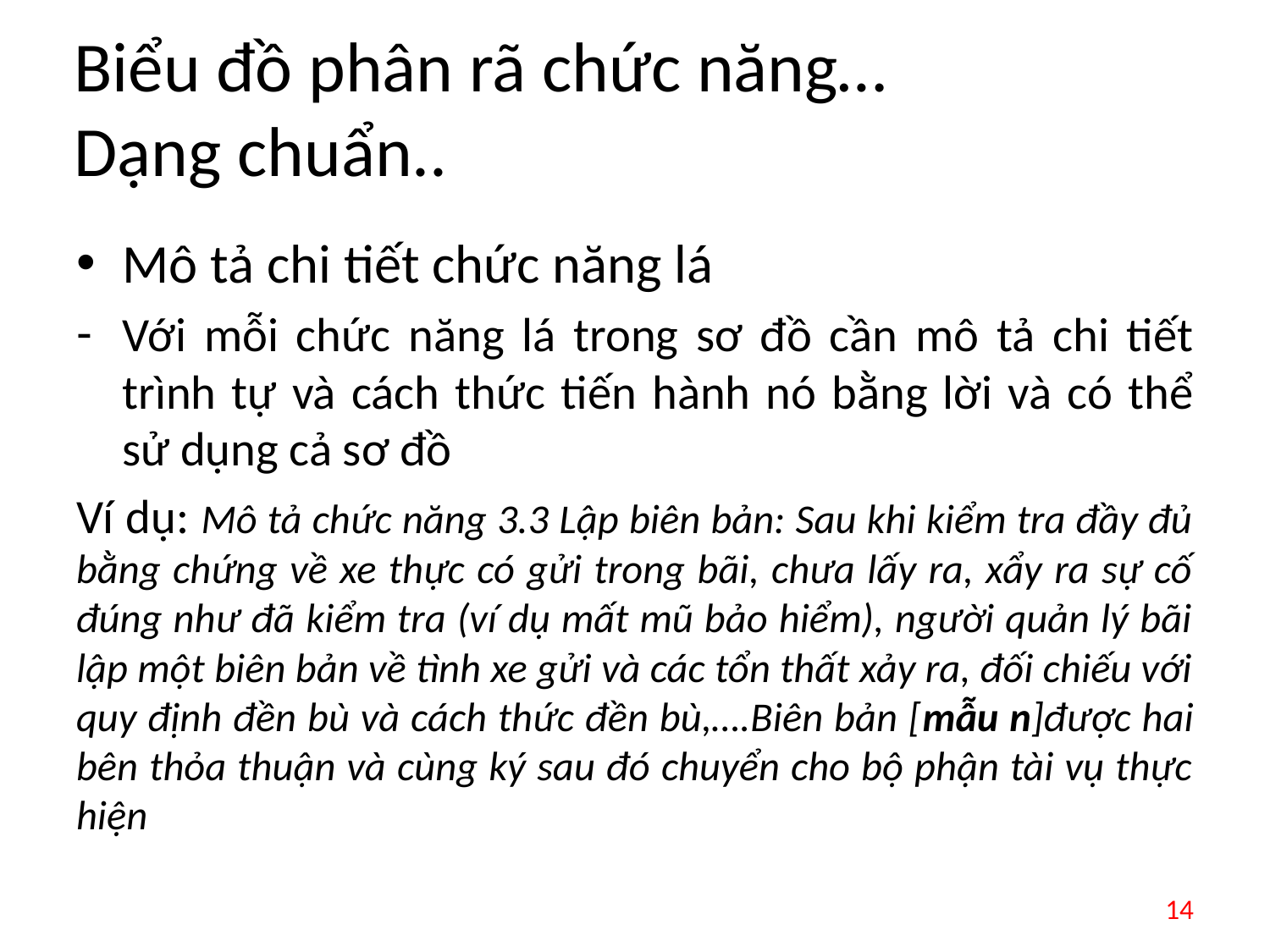

# Biểu đồ phân rã chức năng… Dạng chuẩn..
Mô tả chi tiết chức năng lá
Với mỗi chức năng lá trong sơ đồ cần mô tả chi tiết trình tự và cách thức tiến hành nó bằng lời và có thể sử dụng cả sơ đồ
Ví dụ: Mô tả chức năng 3.3 Lập biên bản: Sau khi kiểm tra đầy đủ bằng chứng về xe thực có gửi trong bãi, chưa lấy ra, xẩy ra sự cố đúng như đã kiểm tra (ví dụ mất mũ bảo hiểm), người quản lý bãi lập một biên bản về tình xe gửi và các tổn thất xảy ra, đối chiếu với quy định đền bù và cách thức đền bù,….Biên bản [mẫu n]được hai bên thỏa thuận và cùng ký sau đó chuyển cho bộ phận tài vụ thực hiện
14